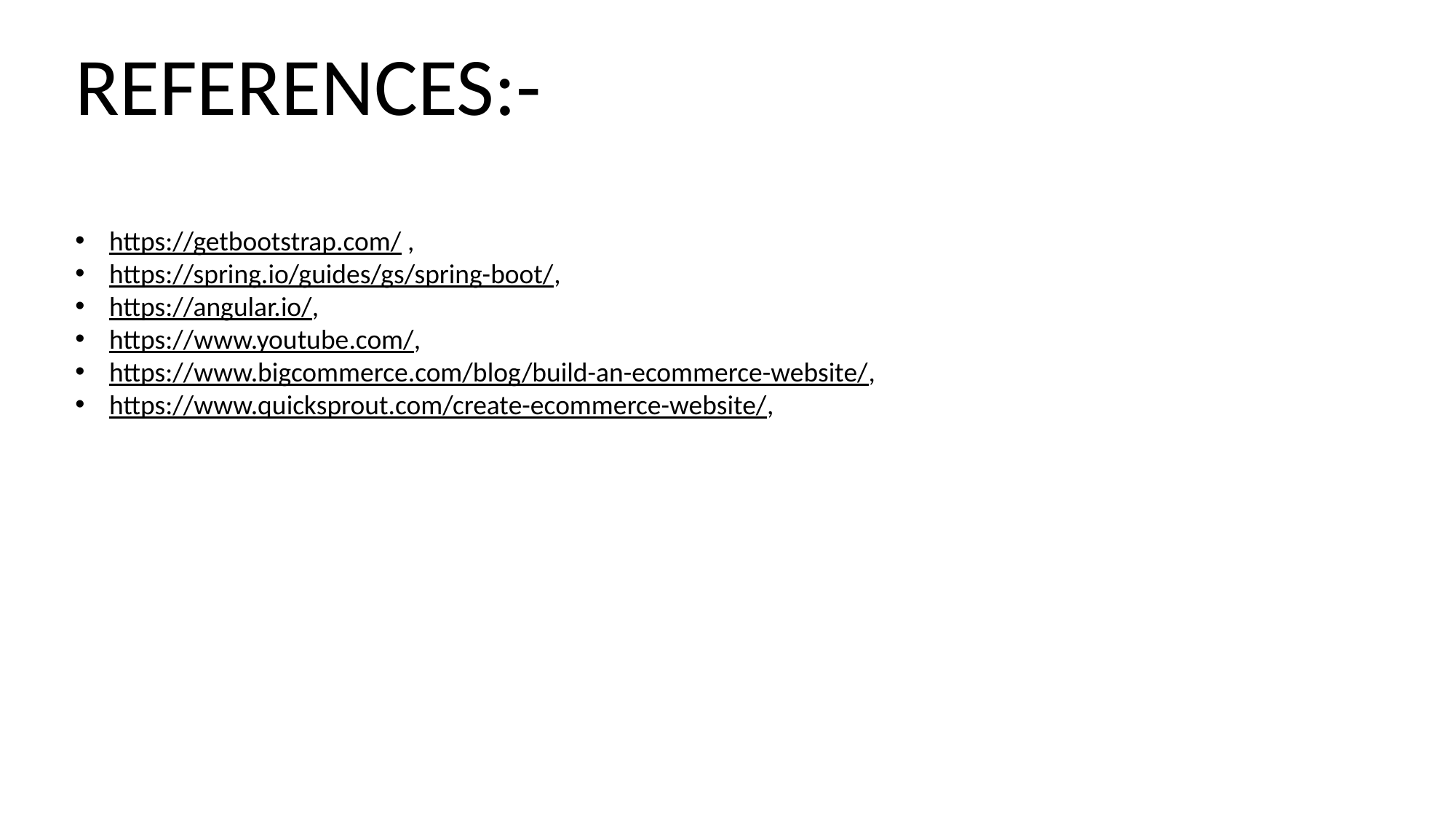

REFERENCES:-
https://getbootstrap.com/ ,
https://spring.io/guides/gs/spring-boot/,
https://angular.io/,
https://www.youtube.com/,
https://www.bigcommerce.com/blog/build-an-ecommerce-website/,
https://www.quicksprout.com/create-ecommerce-website/,